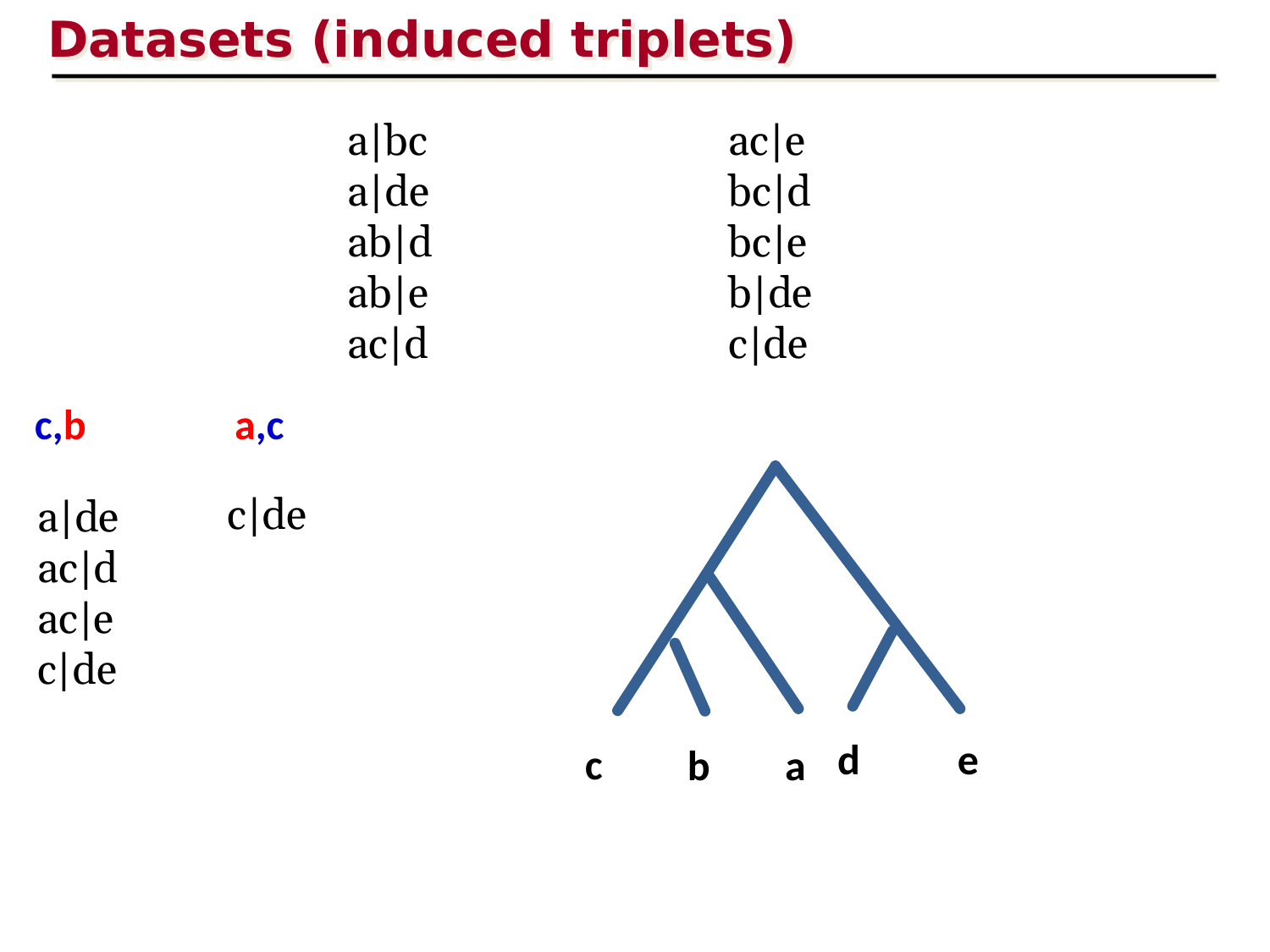

Datasets (induced triplets)

a|bc			ac|e
a|de			bc|d
ab|d			bc|e
ab|e			b|de
ac|d			c|de
c,b
a,c
c|de
a|de
ac|d
ac|e
c|de
d
e
c
a
b